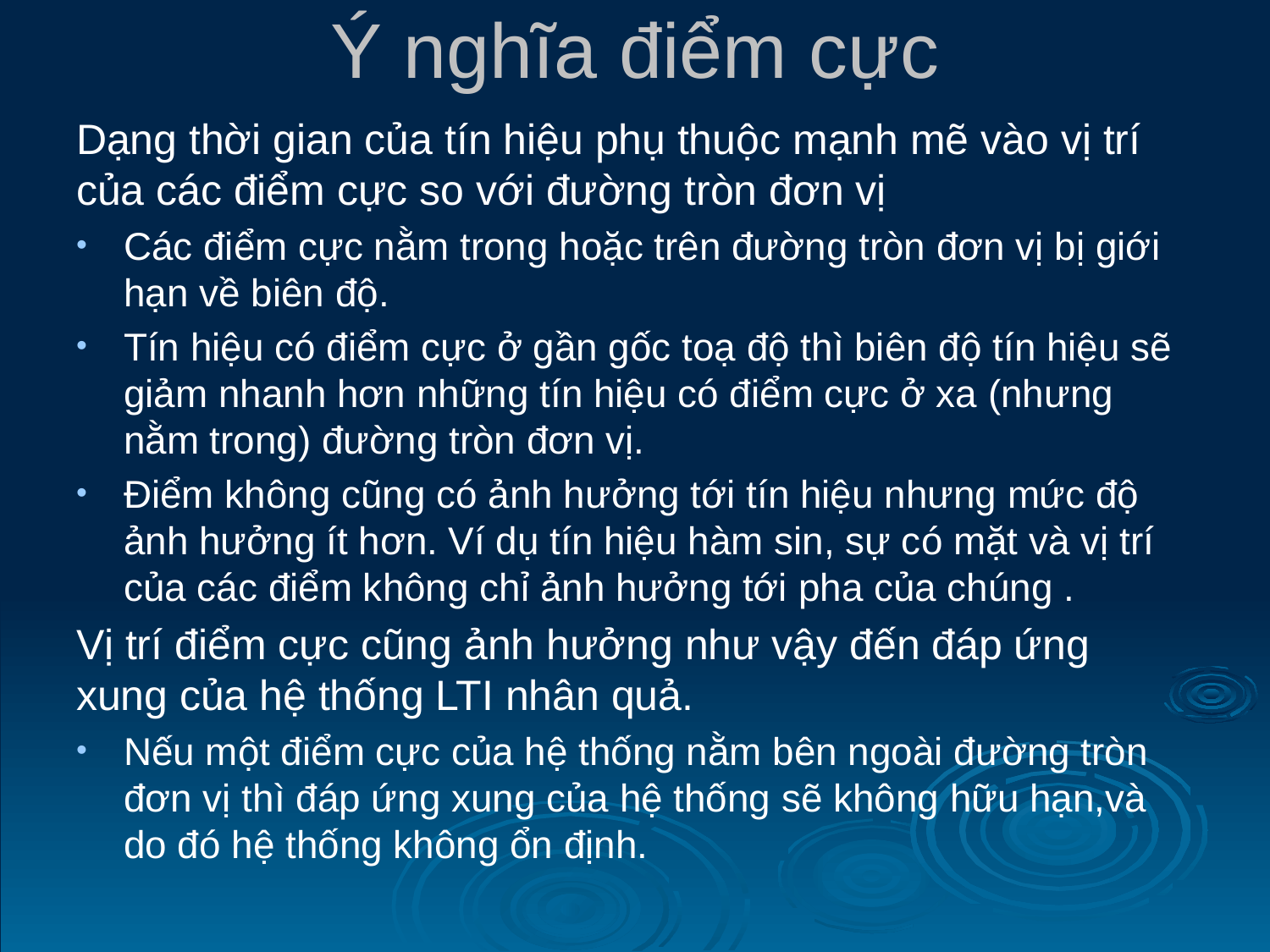

# Ý nghĩa điểm cực
Dạng thời gian của tín hiệu phụ thuộc mạnh mẽ vào vị trí của các điểm cực so với đường tròn đơn vị
Các điểm cực nằm trong hoặc trên đường tròn đơn vị bị giới hạn về biên độ.
Tín hiệu có điểm cực ở gần gốc toạ độ thì biên độ tín hiệu sẽ giảm nhanh hơn những tín hiệu có điểm cực ở xa (nhưng nằm trong) đường tròn đơn vị.
Điểm không cũng có ảnh hưởng tới tín hiệu nhưng mức độ ảnh hưởng ít hơn. Ví dụ tín hiệu hàm sin, sự có mặt và vị trí của các điểm không chỉ ảnh hưởng tới pha của chúng .
Vị trí điểm cực cũng ảnh hưởng như vậy đến đáp ứng xung của hệ thống LTI nhân quả.
Nếu một điểm cực của hệ thống nằm bên ngoài đường tròn đơn vị thì đáp ứng xung của hệ thống sẽ không hữu hạn,và do đó hệ thống không ổn định.